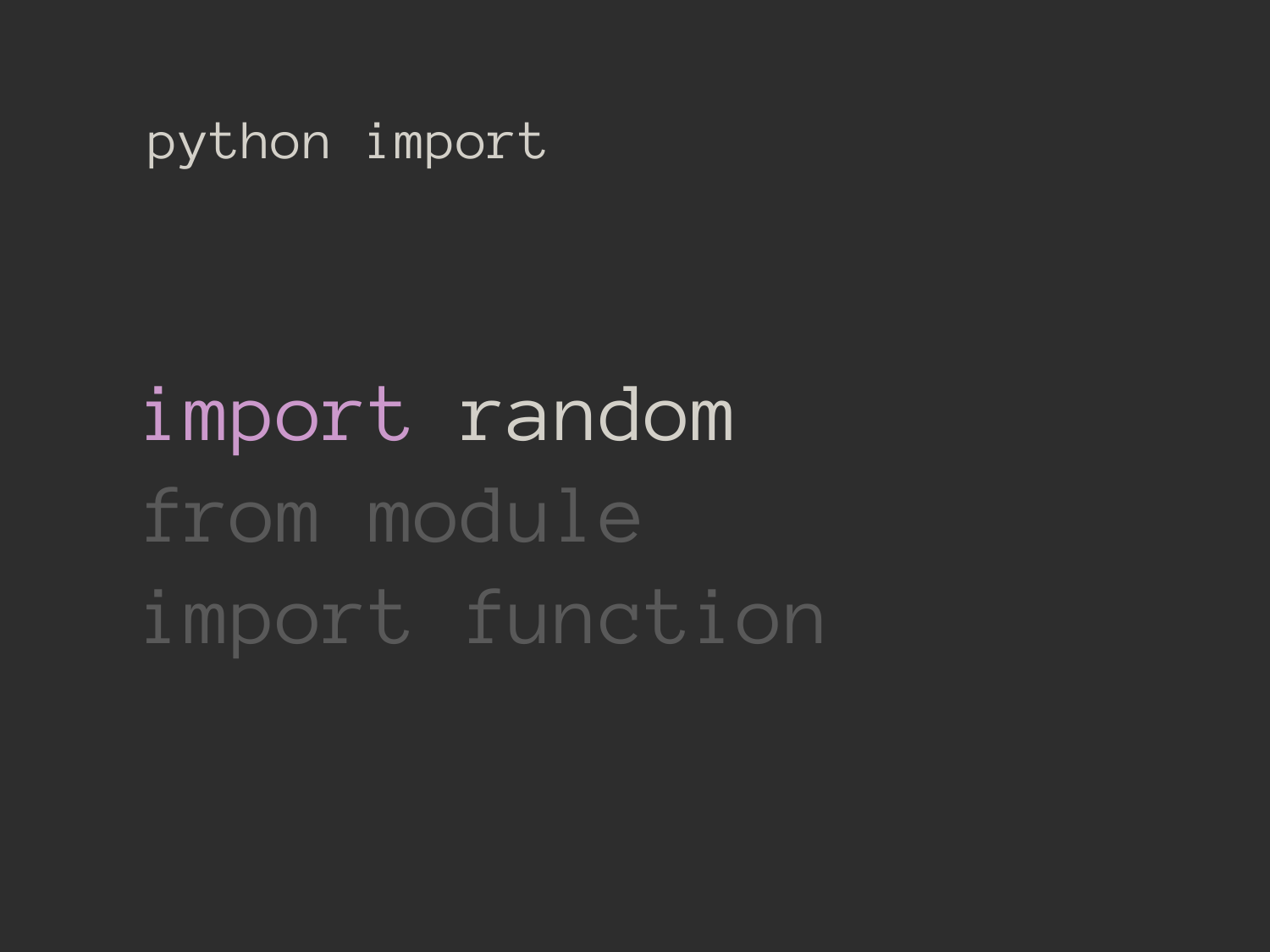

python import
import random
from module
import function